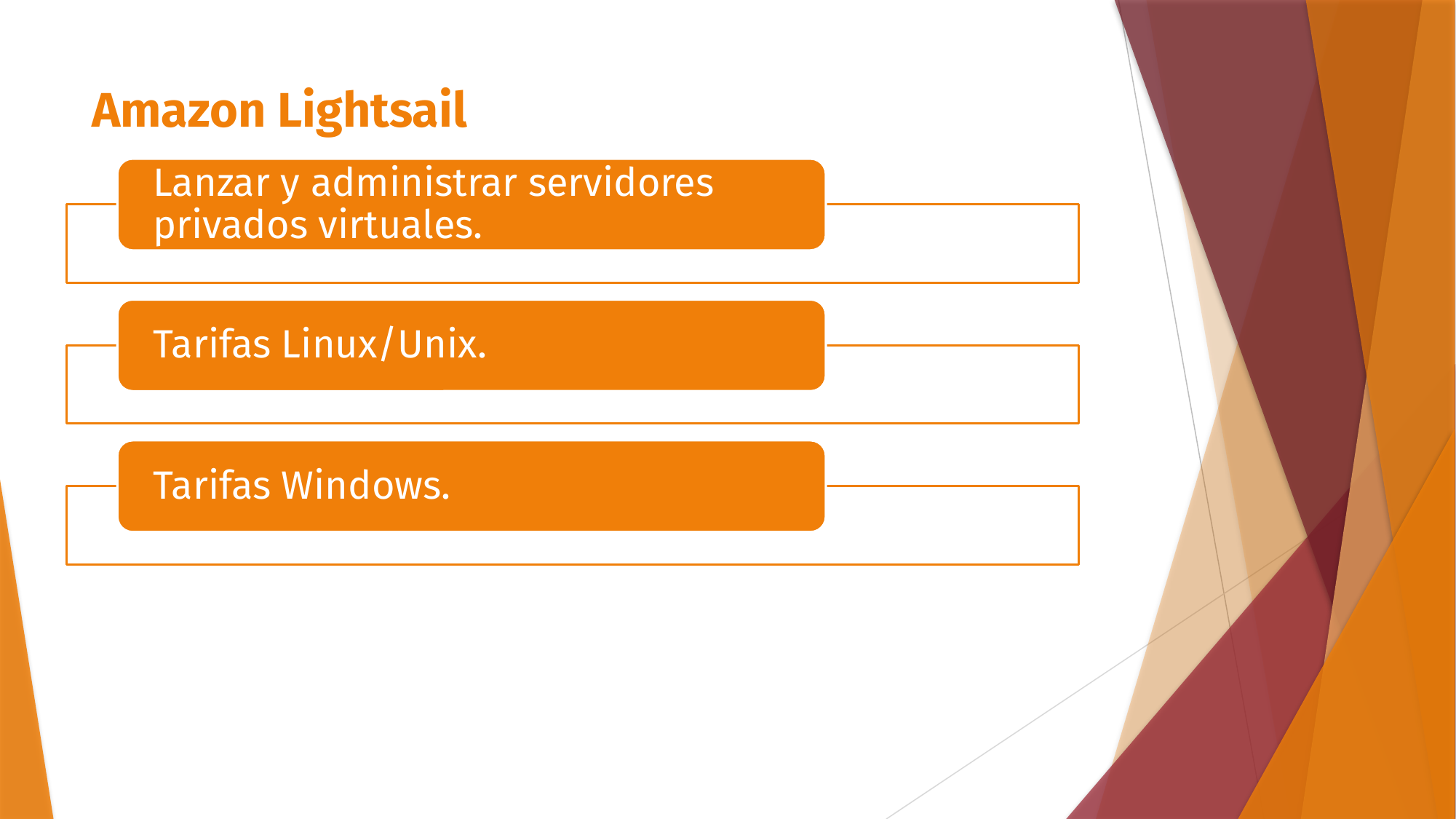

# Amazon Lightsail
Lanzar y administrar servidores privados virtuales.
Tarifas Linux/Unix.
Tarifas Windows.